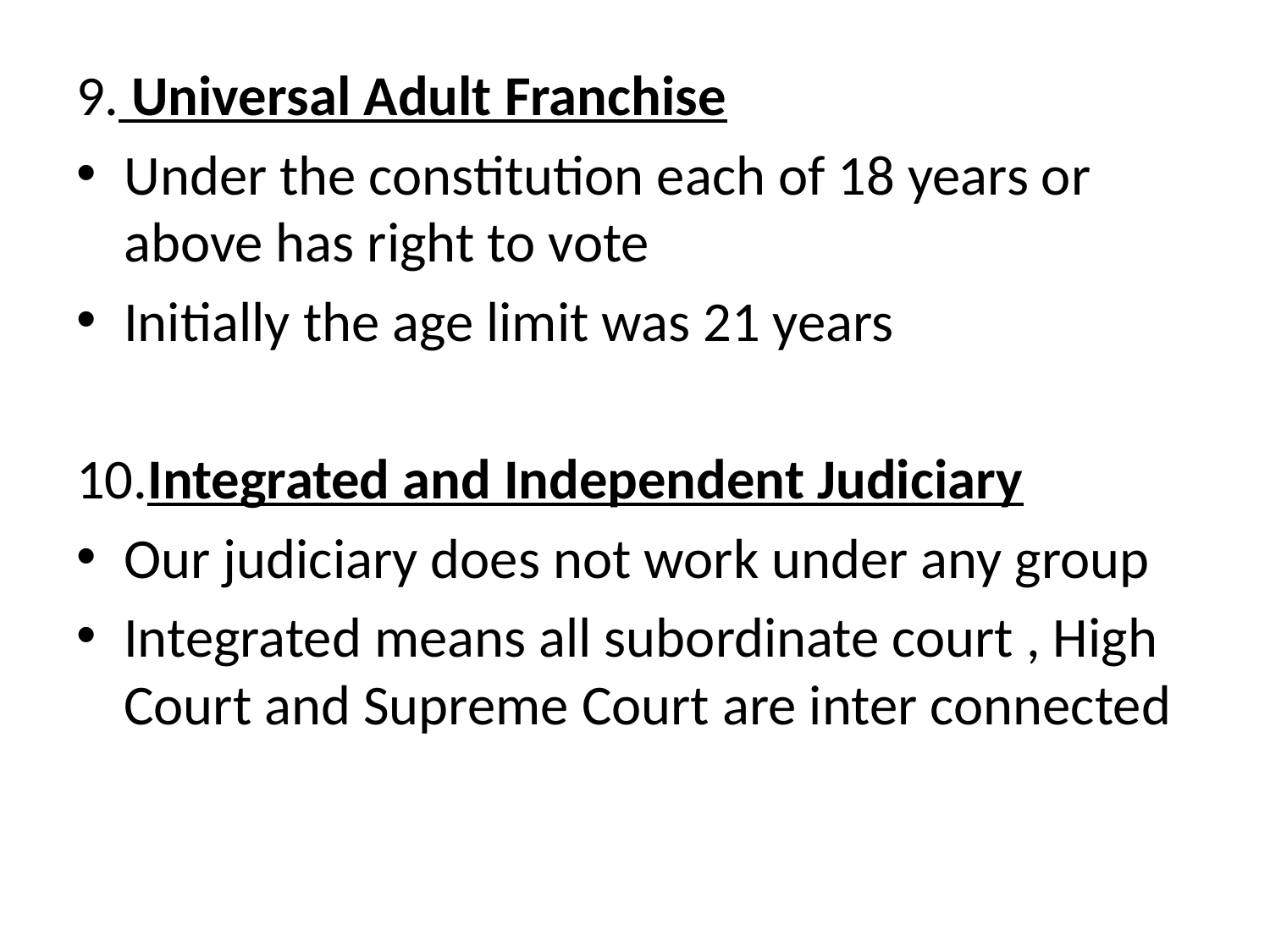

9. Universal Adult Franchise
Under the constitution each of 18 years or above has right to vote
Initially the age limit was 21 years

10.Integrated and Independent Judiciary
Our judiciary does not work under any group
Integrated means all subordinate court , High Court and Supreme Court are inter connected